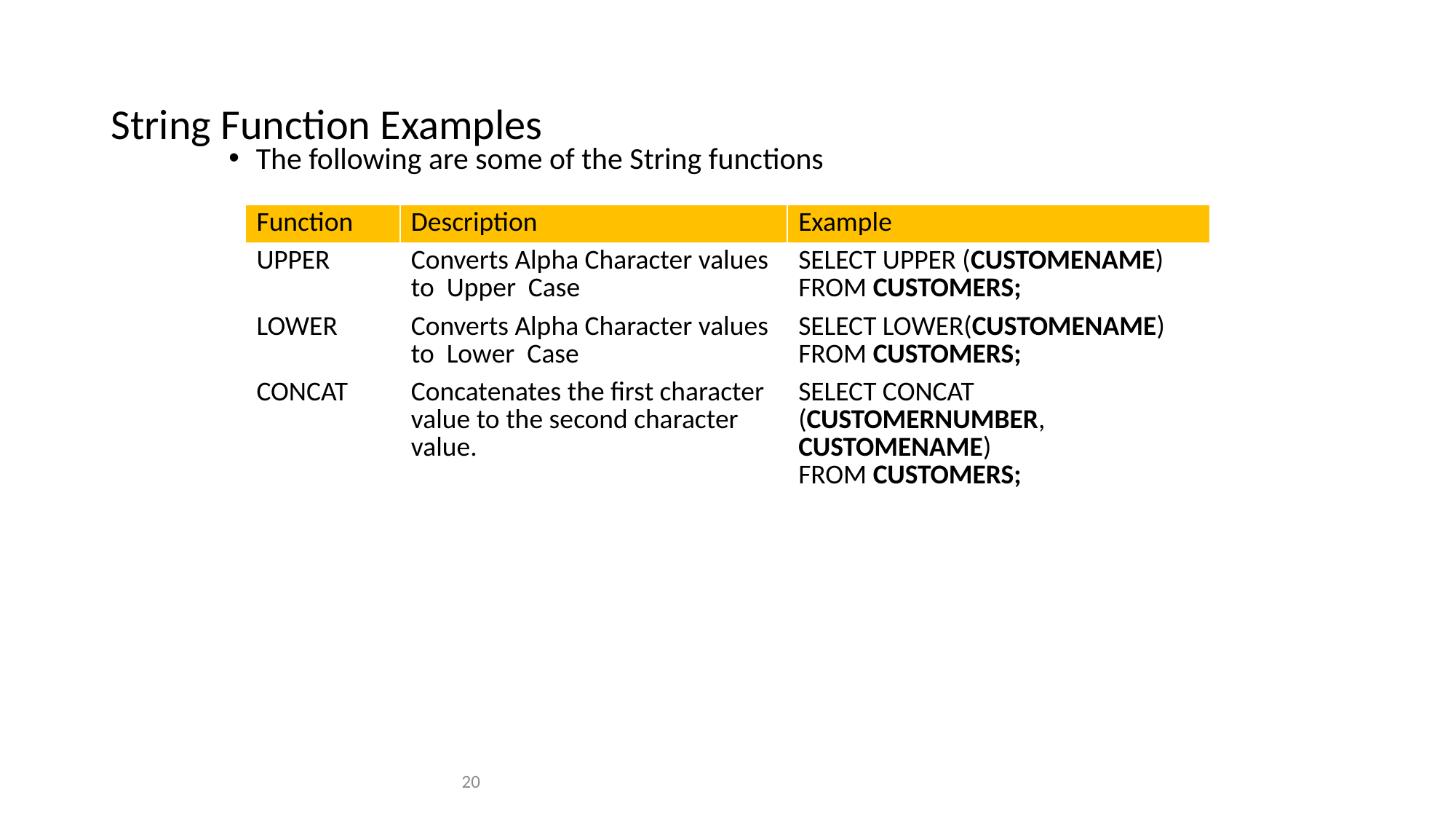

# String Function Examples
The following are some of the String functions
| Function | Description | Example |
| --- | --- | --- |
| UPPER | Converts Alpha Character values to Upper Case | SELECT UPPER (CUSTOMENAME) FROM CUSTOMERS; |
| LOWER | Converts Alpha Character values to Lower Case | SELECT LOWER(CUSTOMENAME) FROM CUSTOMERS; |
| CONCAT | Concatenates the first character value to the second character value. | SELECT CONCAT (CUSTOMERNUMBER, CUSTOMENAME) FROM CUSTOMERS; |
20